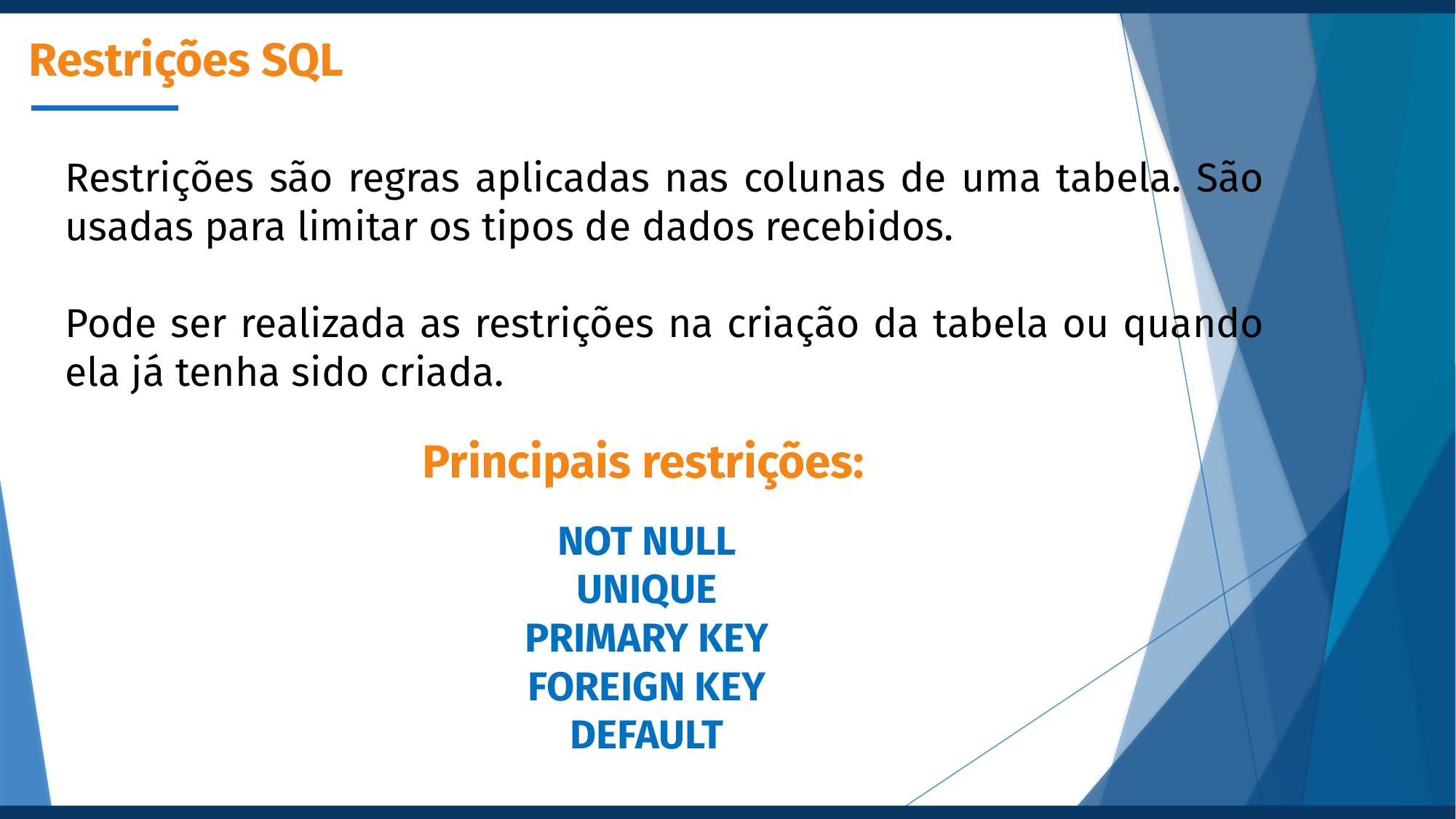

Restrições SQL

Restrições são regras aplicadas nas colunas de uma tabela. São usadas para limitar os tipos de dados recebidos.

Pode ser realizada as restrições na criação da tabela ou quando ela já tenha sido criada.

Principais restrições:
NOT NULL
UNIQUE
PRIMARY KEY
FOREIGN KEY
DEFAULT